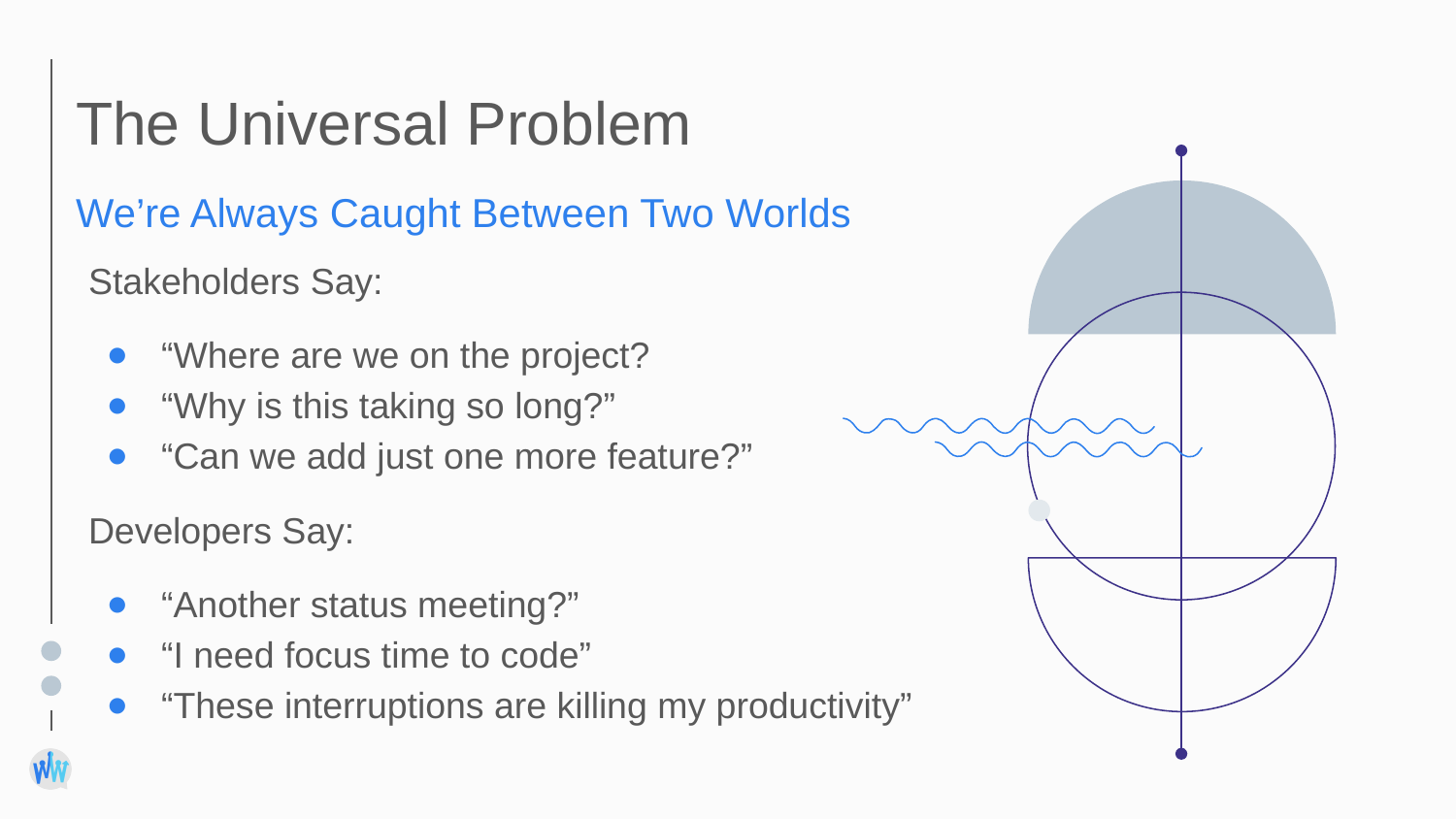

# The Universal Problem
We’re Always Caught Between Two Worlds
Stakeholders Say:
“Where are we on the project?
“Why is this taking so long?”
“Can we add just one more feature?”
Developers Say:
“Another status meeting?”
“I need focus time to code”
“These interruptions are killing my productivity”